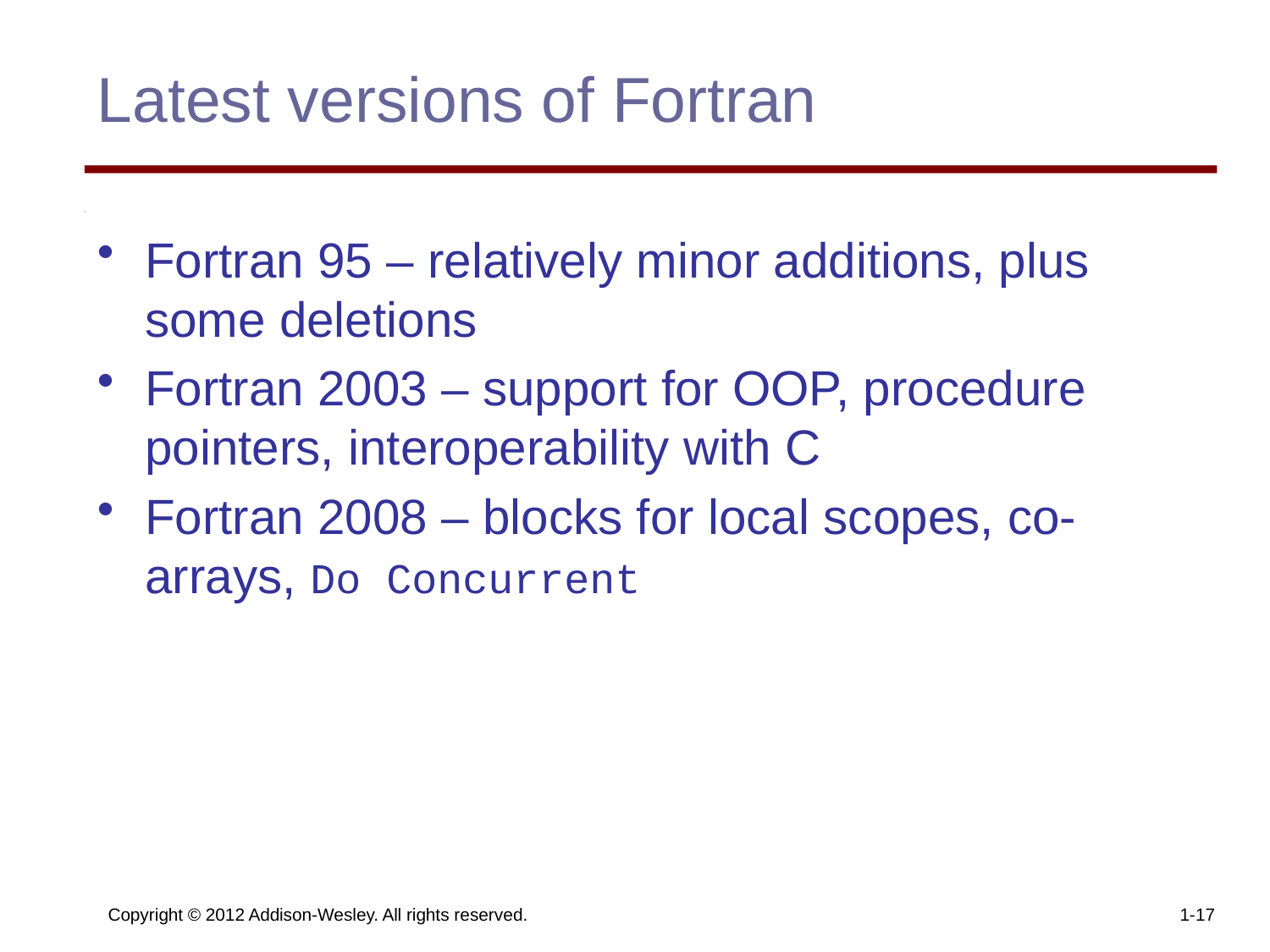

# Latest versions of Fortran
Fortran 95 – relatively minor additions, plus some deletions
Fortran 2003 – support for OOP, procedure pointers, interoperability with C
Fortran 2008 – blocks for local scopes, co-arrays, Do Concurrent
Copyright © 2012 Addison-Wesley. All rights reserved.
1-17